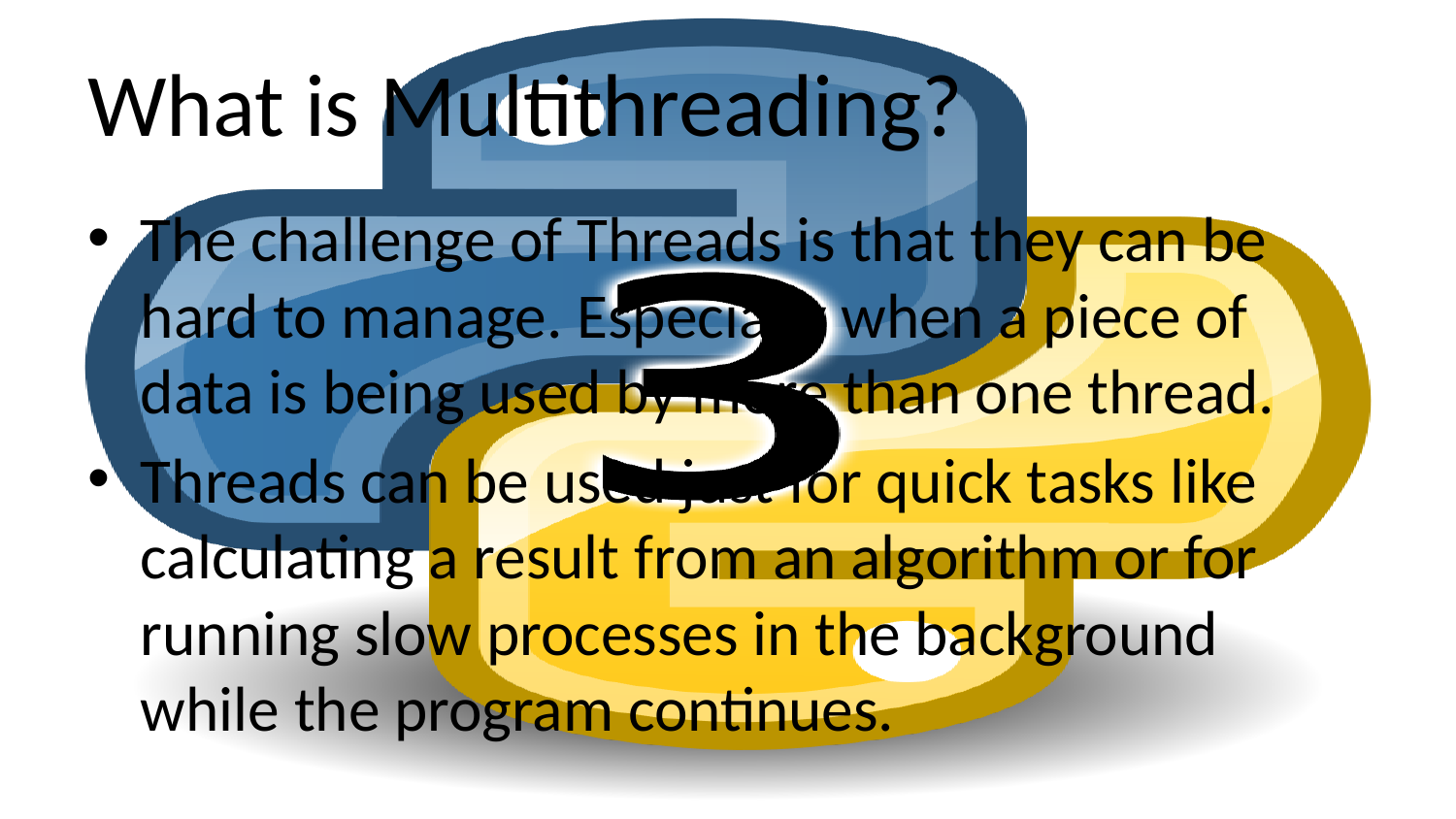

# What is Multithreading?
The challenge of Threads is that they can be hard to manage. Especially when a piece of data is being used by more than one thread.
Threads can be used just for quick tasks like calculating a result from an algorithm or for running slow processes in the background while the program continues.